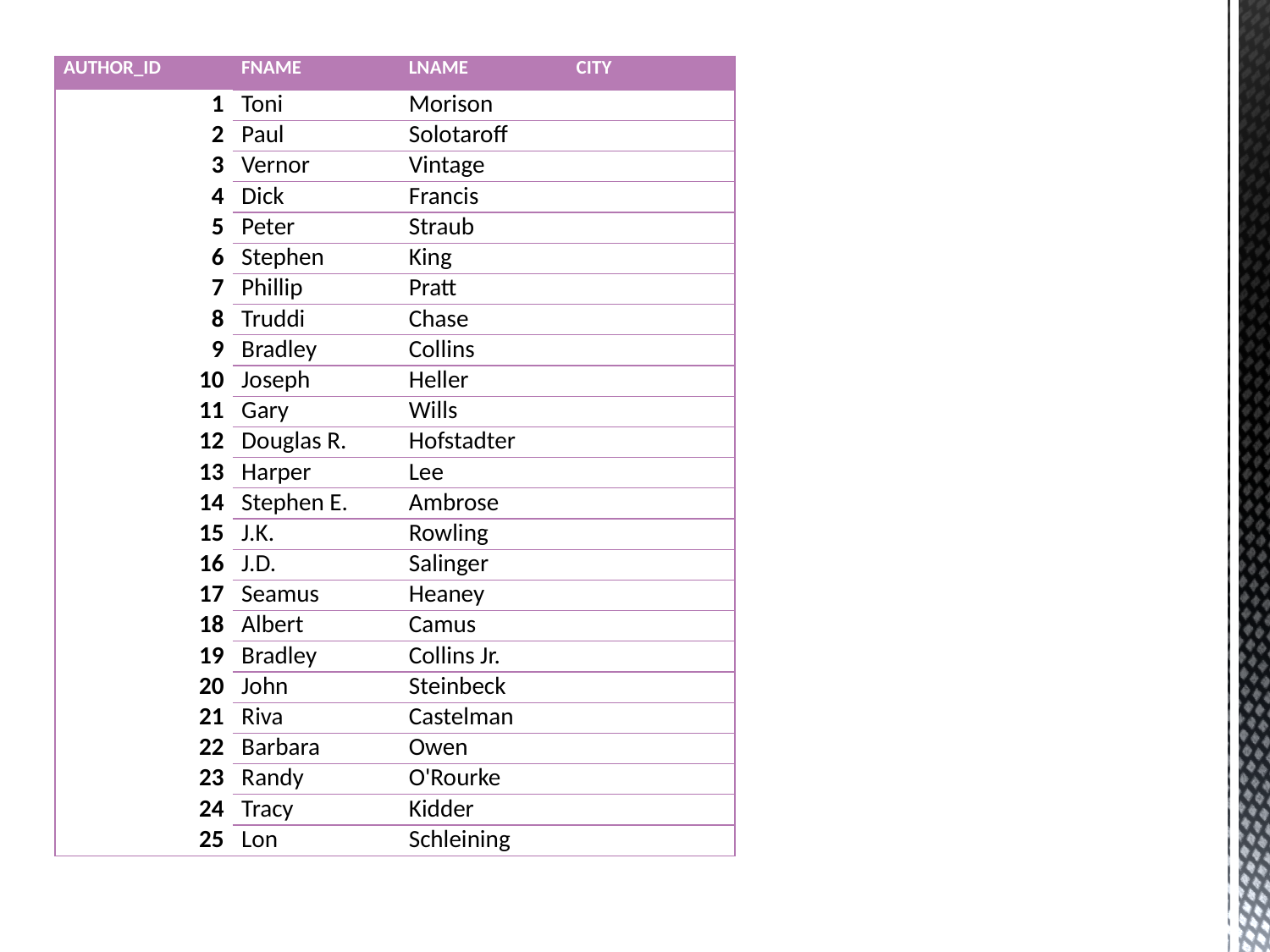

| AUTHOR\_ID | FNAME | LNAME | CITY |
| --- | --- | --- | --- |
| 1 | Toni | Morison |  |
| 2 | Paul | Solotaroff |  |
| 3 | Vernor | Vintage |  |
| 4 | Dick | Francis |  |
| 5 | Peter | Straub |  |
| 6 | Stephen | King |  |
| 7 | Phillip | Pratt |  |
| 8 | Truddi | Chase |  |
| 9 | Bradley | Collins |  |
| 10 | Joseph | Heller |  |
| 11 | Gary | Wills |  |
| 12 | Douglas R. | Hofstadter |  |
| 13 | Harper | Lee |  |
| 14 | Stephen E. | Ambrose |  |
| 15 | J.K. | Rowling |  |
| 16 | J.D. | Salinger |  |
| 17 | Seamus | Heaney |  |
| 18 | Albert | Camus |  |
| 19 | Bradley | Collins Jr. |  |
| 20 | John | Steinbeck |  |
| 21 | Riva | Castelman |  |
| 22 | Barbara | Owen |  |
| 23 | Randy | O'Rourke |  |
| 24 | Tracy | Kidder |  |
| 25 | Lon | Schleining |  |